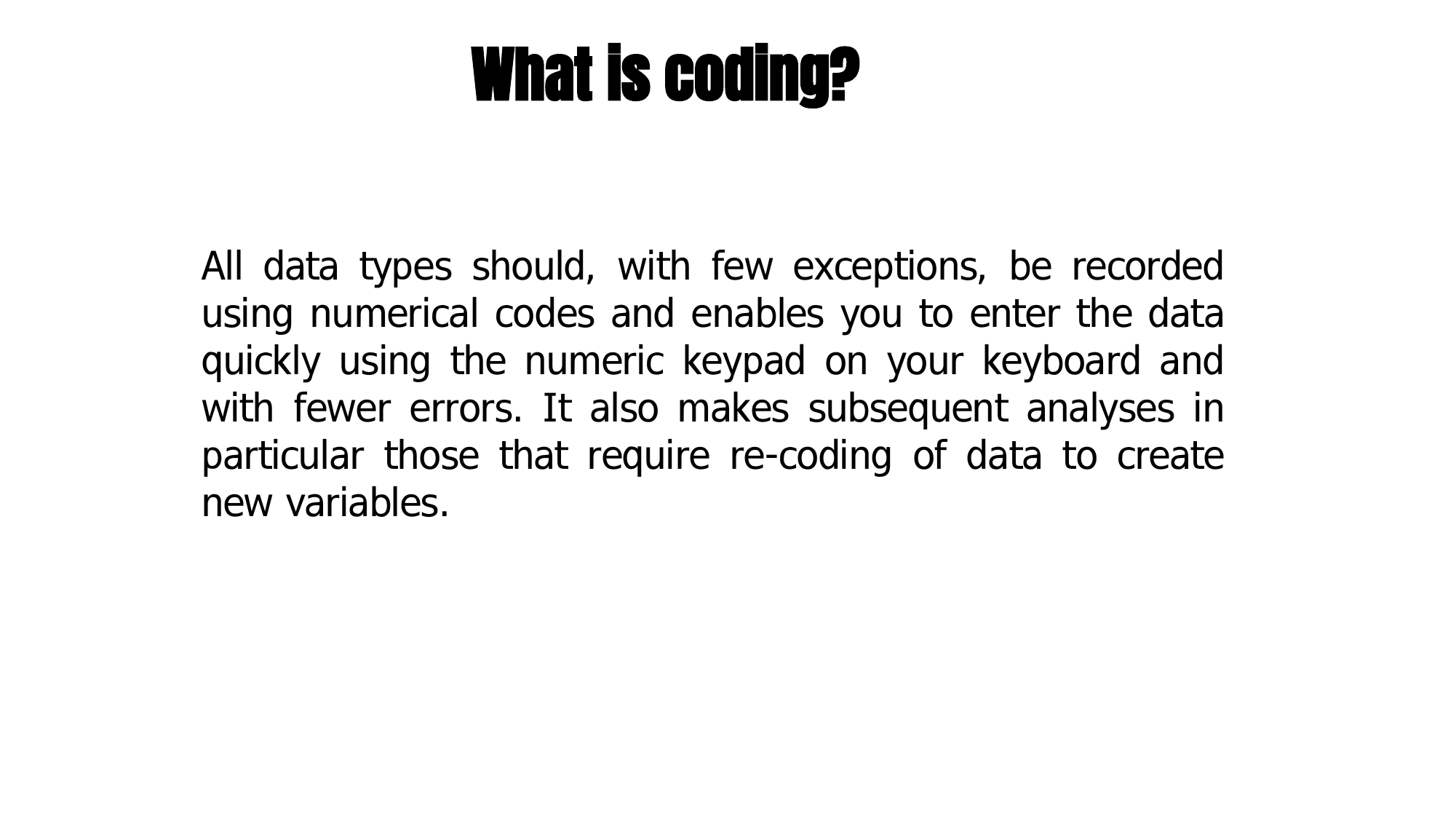

What is coding?
All data types should, with few exceptions, be recorded using numerical codes and enables you to enter the data quickly using the numeric keypad on your keyboard and with fewer errors. It also makes subsequent analyses in particular those that require re-coding of data to create new variables.